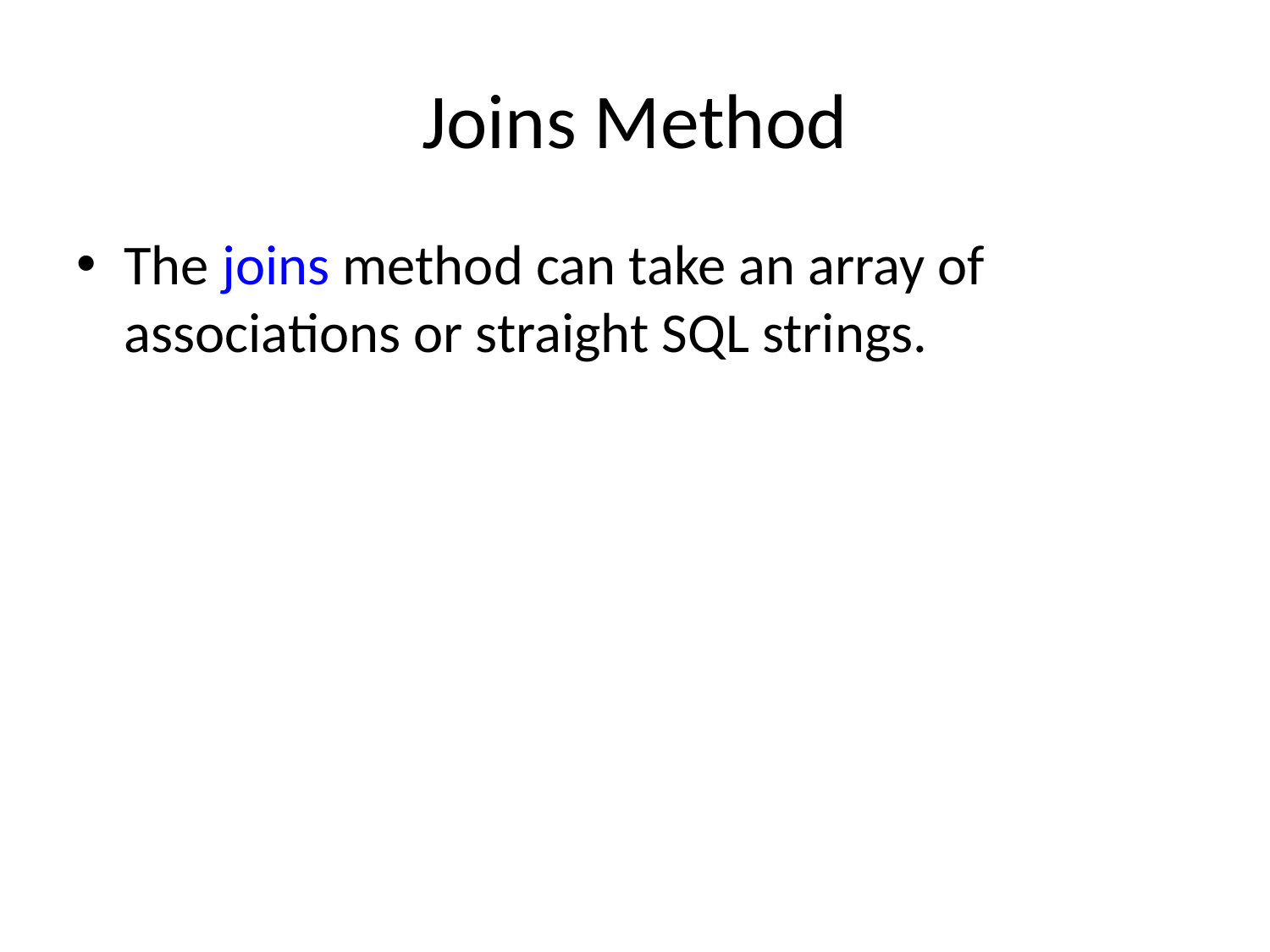

# Joins Method
The joins method can take an array of associations or straight SQL strings.